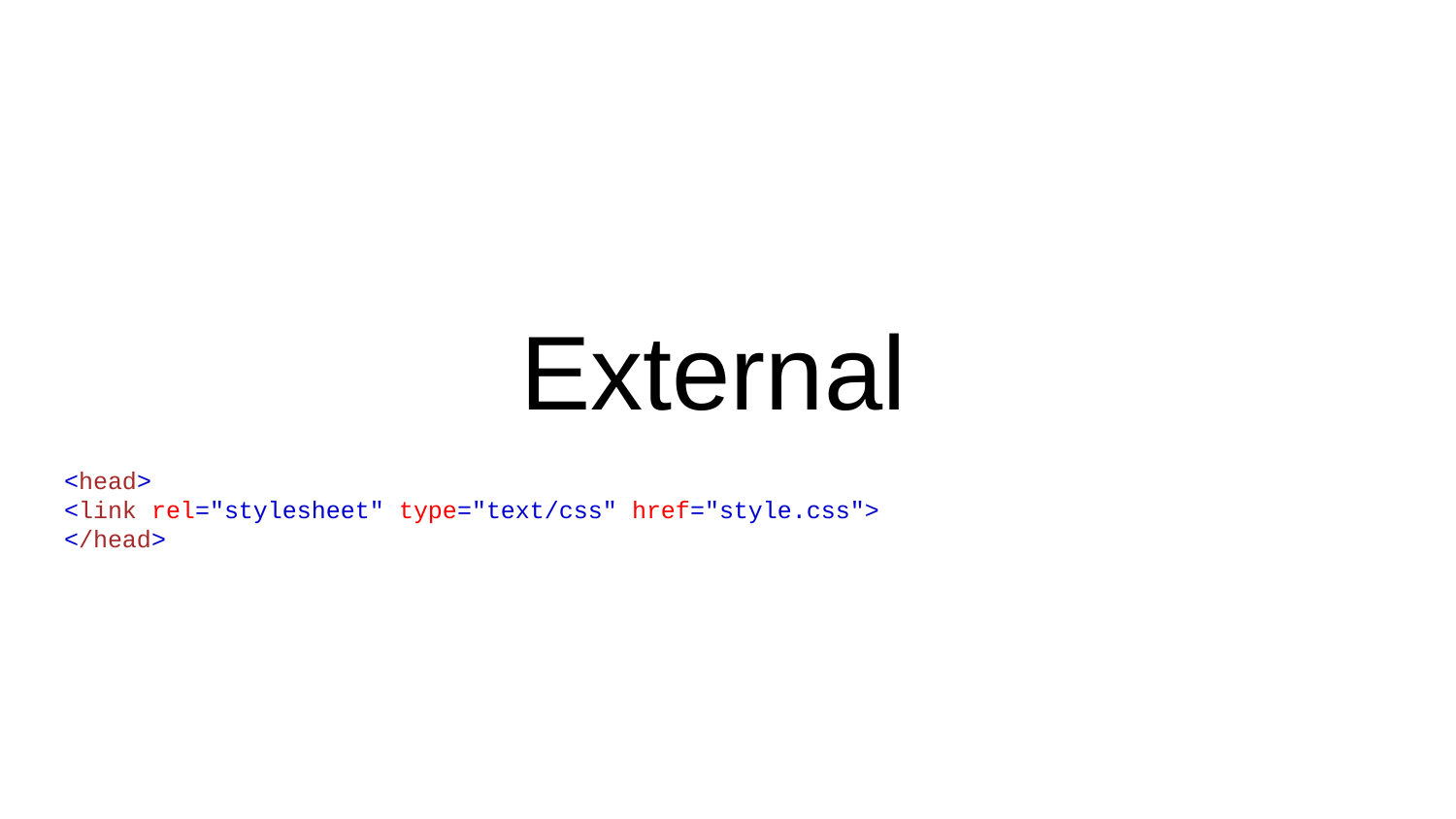

# External
<head>
<link rel="stylesheet" type="text/css" href="style.css">
</head>